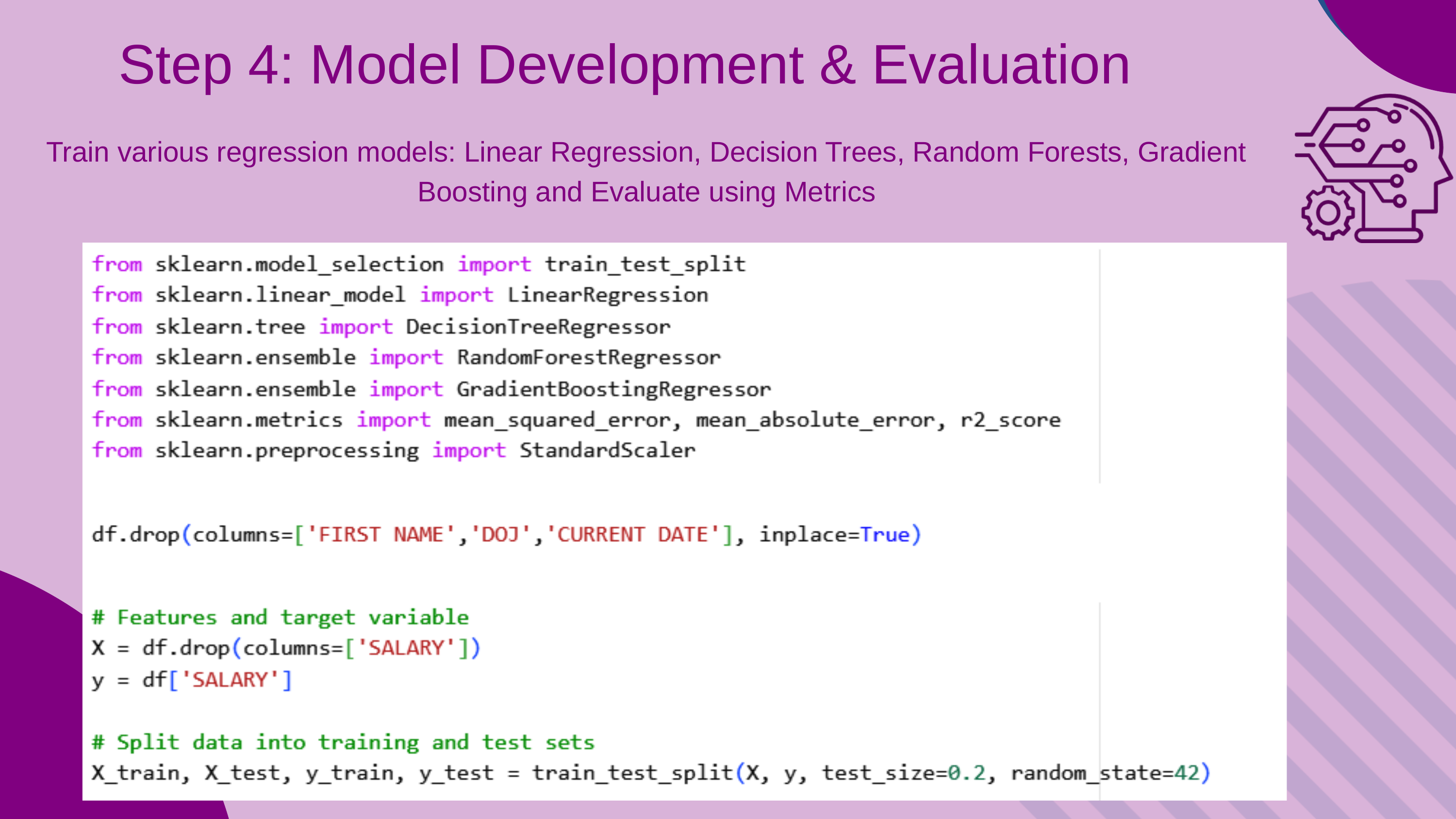

Step 4: Model Development & Evaluation

Train various regression models: Linear Regression, Decision Trees, Random Forests, Gradient Boosting and Evaluate using Metrics